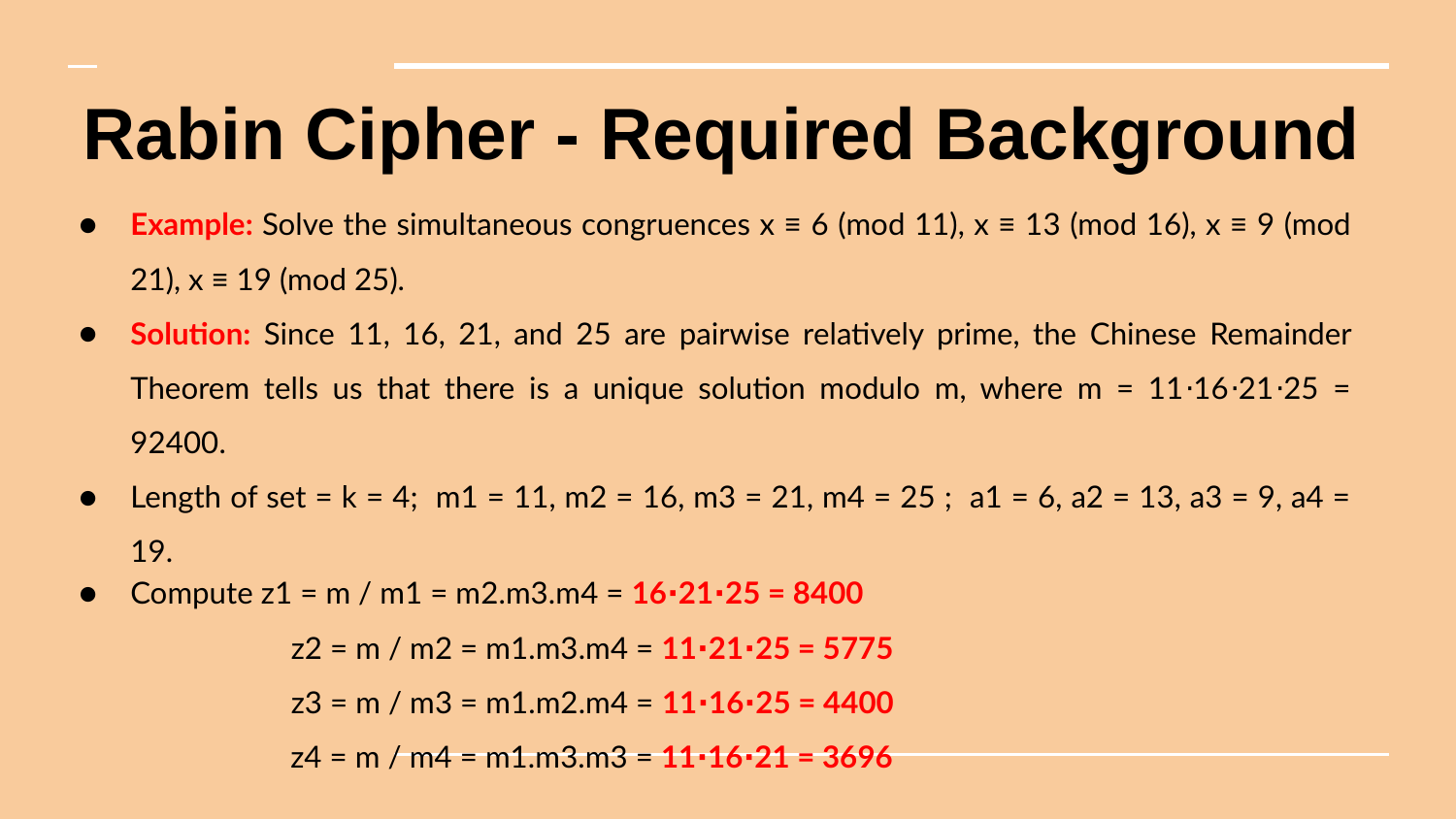

# Rabin Cipher - Required Background
Example: Solve the simultaneous congruences x ≡ 6 (mod 11), x ≡ 13 (mod 16), x ≡ 9 (mod 21), x ≡ 19 (mod 25).
Solution: Since 11, 16, 21, and 25 are pairwise relatively prime, the Chinese Remainder Theorem tells us that there is a unique solution modulo m, where m = 11⋅16⋅21⋅25 = 92400.
Length of set = k = 4;  m1 = 11, m2 = 16, m3 = 21, m4 = 25 ;  a1 = 6, a2 = 13, a3 = 9, a4 = 19.
Compute z1 = m / m1 = m2.m3.m4 = 16⋅21⋅25 = 8400
                      z2 = m / m2 = m1.m3.m4 = 11⋅21⋅25 = 5775
                      z3 = m / m3 = m1.m2.m4 = 11⋅16⋅25 = 4400
                      z4 = m / m4 = m1.m3.m3 = 11⋅16⋅21 = 3696